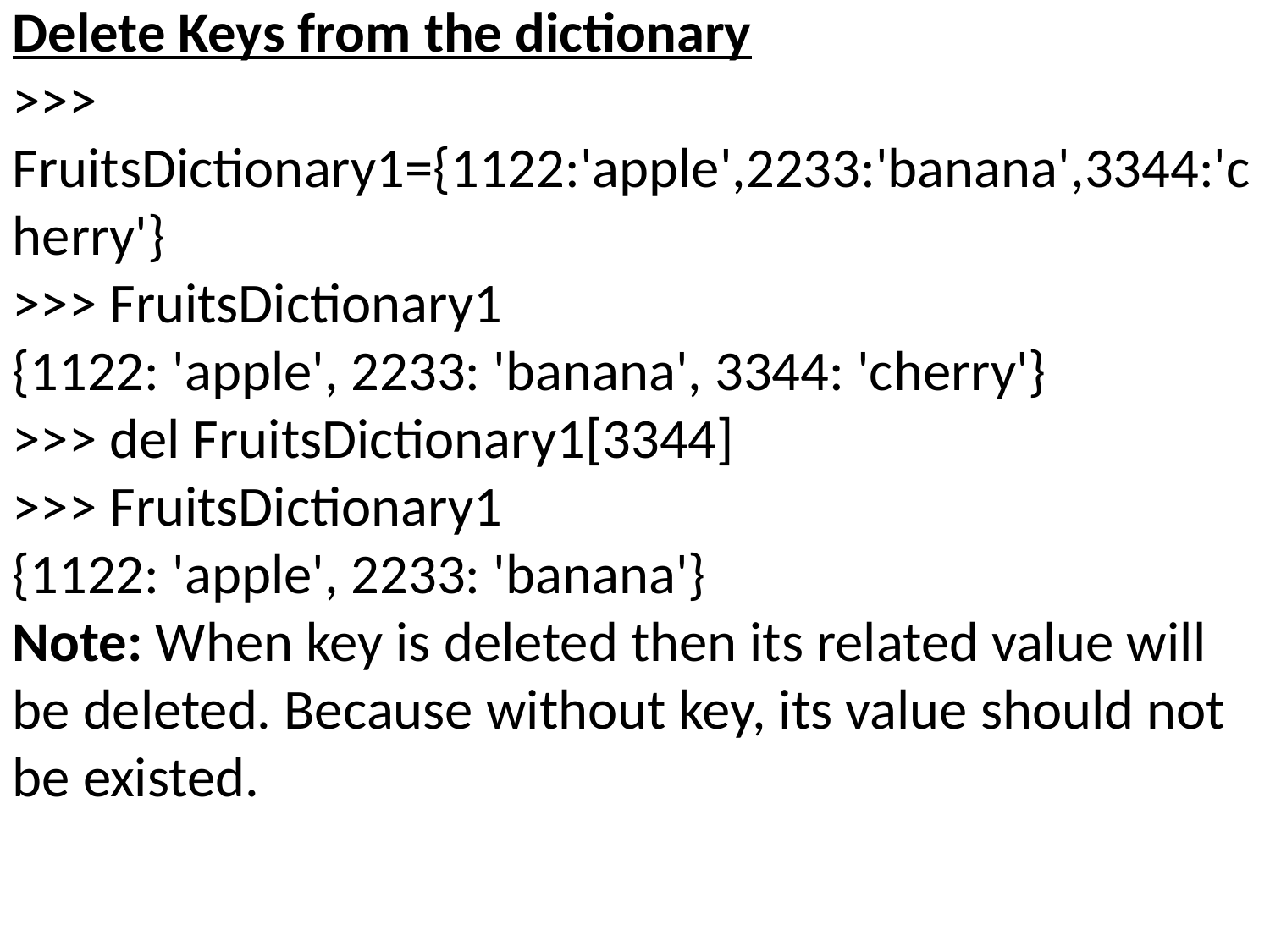

Delete Keys from the dictionary
>>> FruitsDictionary1={1122:'apple',2233:'banana',3344:'cherry'}
>>> FruitsDictionary1
{1122: 'apple', 2233: 'banana', 3344: 'cherry'}
>>> del FruitsDictionary1[3344]
>>> FruitsDictionary1
{1122: 'apple', 2233: 'banana'}
Note: When key is deleted then its related value will be deleted. Because without key, its value should not be existed.